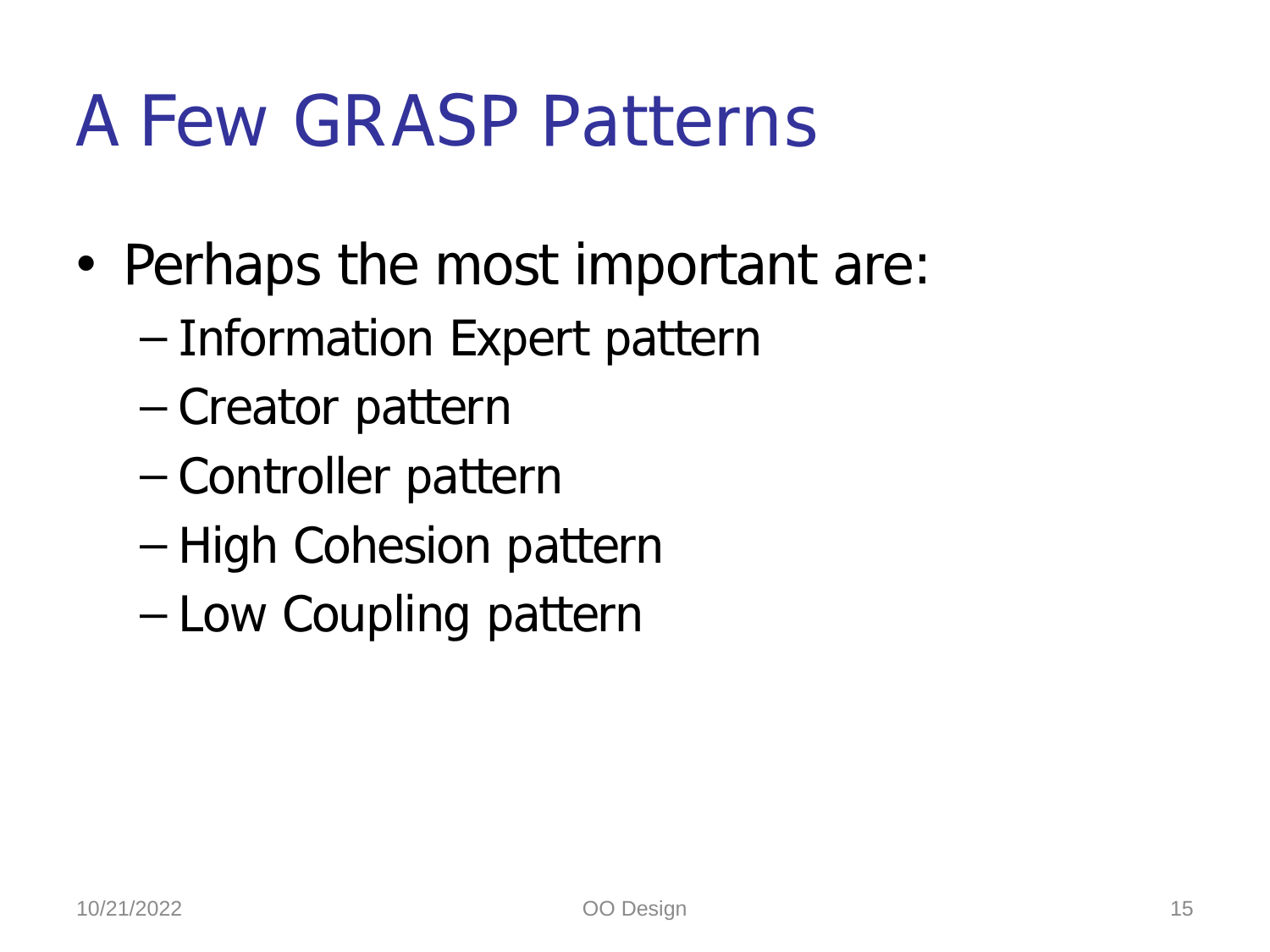

# A Few GRASP Patterns
Perhaps the most important are:
Information Expert pattern
Creator pattern
Controller pattern
High Cohesion pattern
Low Coupling pattern

10/21/2022
OO Design
15